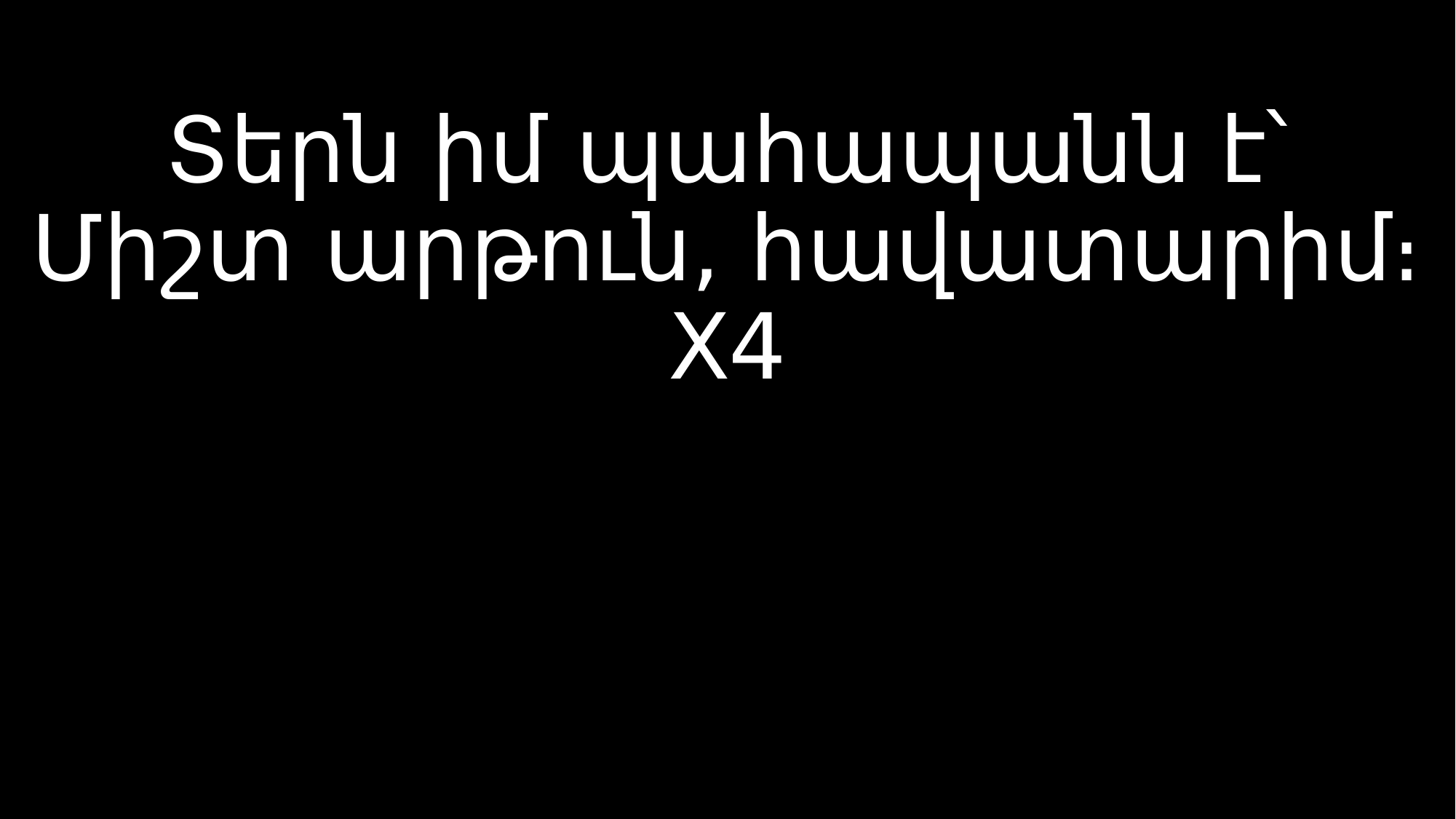

# Տերն իմ պահապանն է՝ Միշտ արթուն, հավատարիմ։ X4